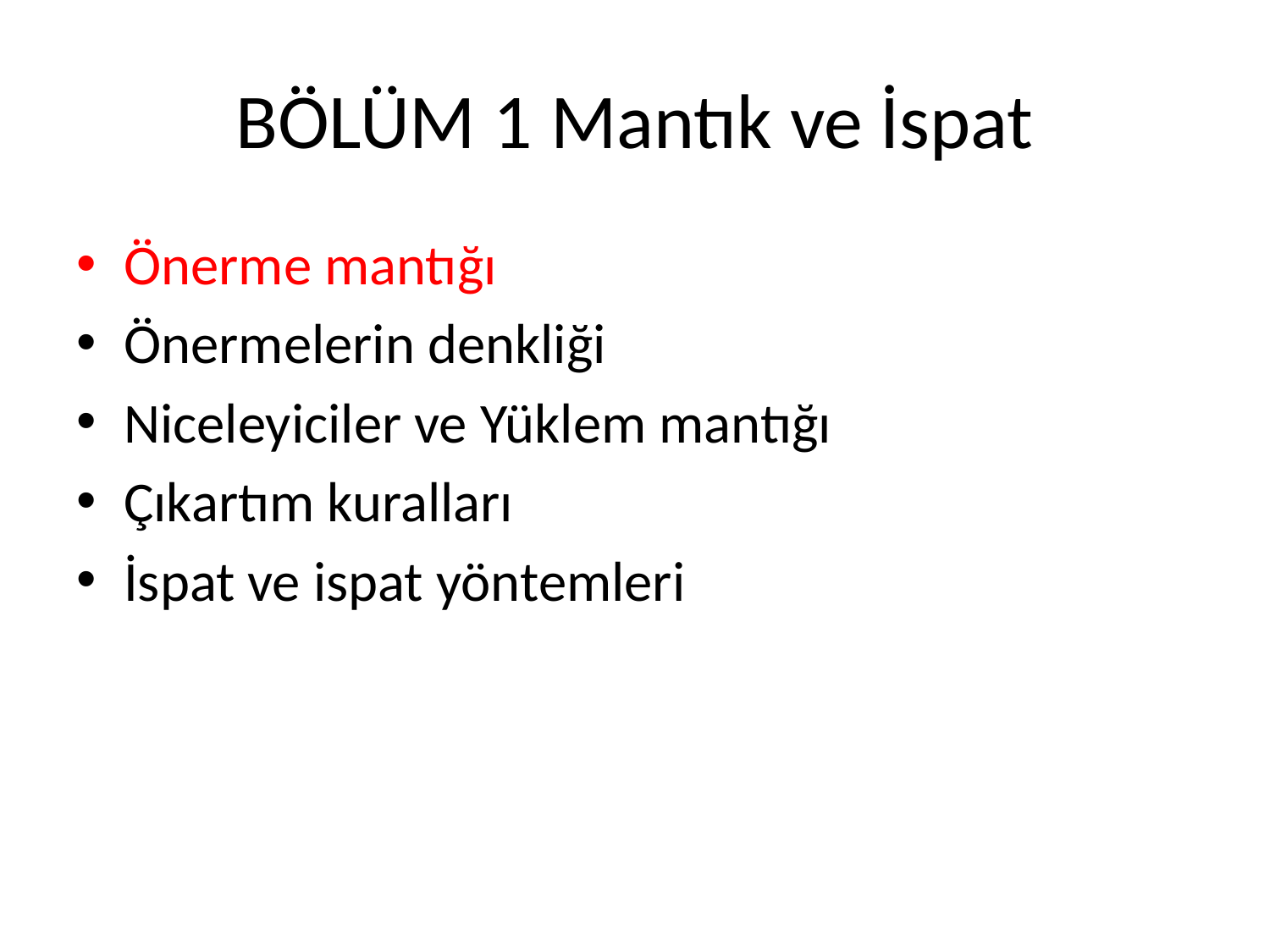

# BÖLÜM 1 Mantık ve İspat
Önerme mantığı
Önermelerin denkliği
Niceleyiciler ve Yüklem mantığı
Çıkartım kuralları
İspat ve ispat yöntemleri